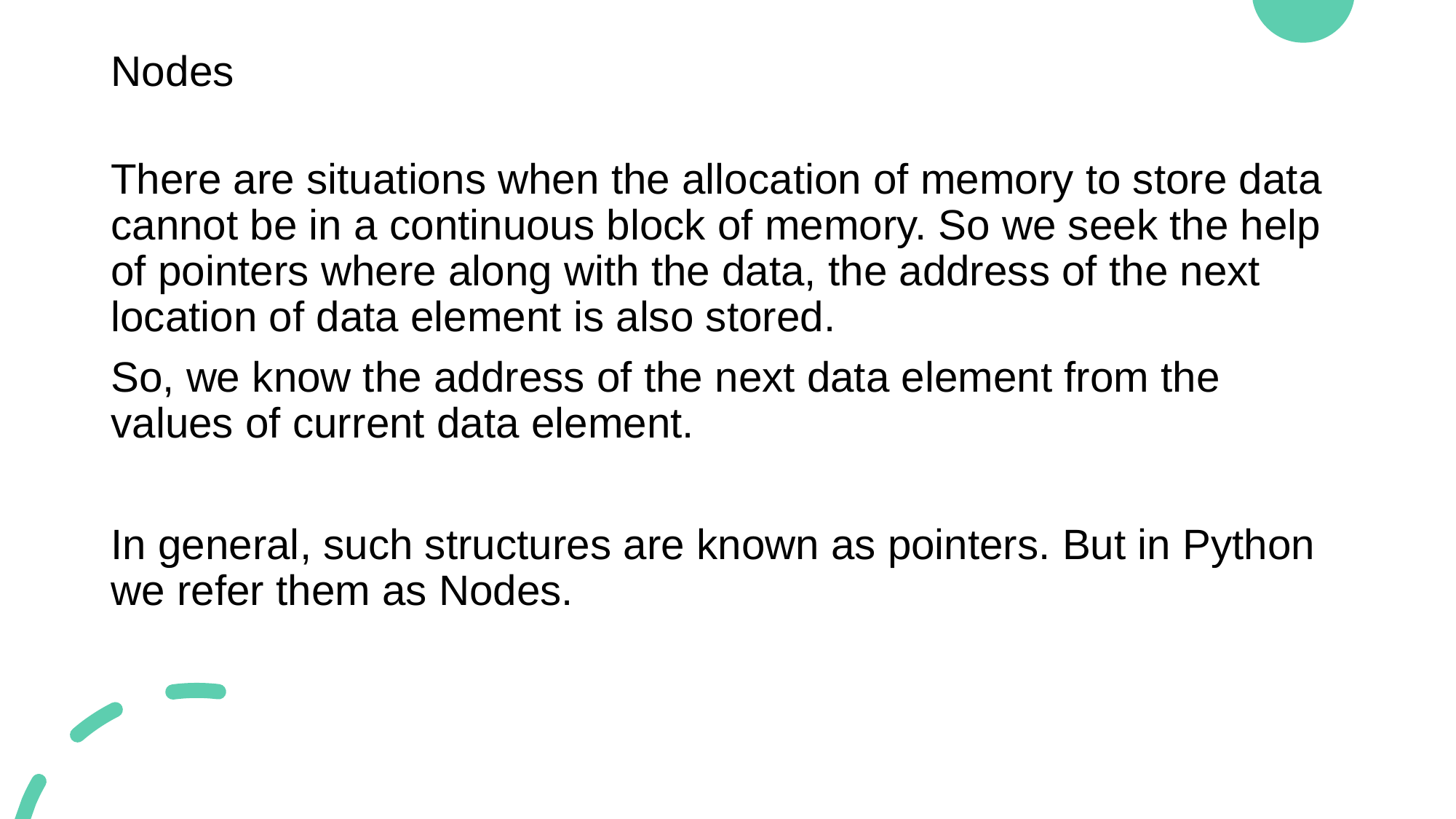

# Nodes
There are situations when the allocation of memory to store data cannot be in a continuous block of memory. So we seek the help of pointers where along with the data, the address of the next location of data element is also stored.
So, we know the address of the next data element from the values of current data element.

In general, such structures are known as pointers. But in Python we refer them as Nodes.